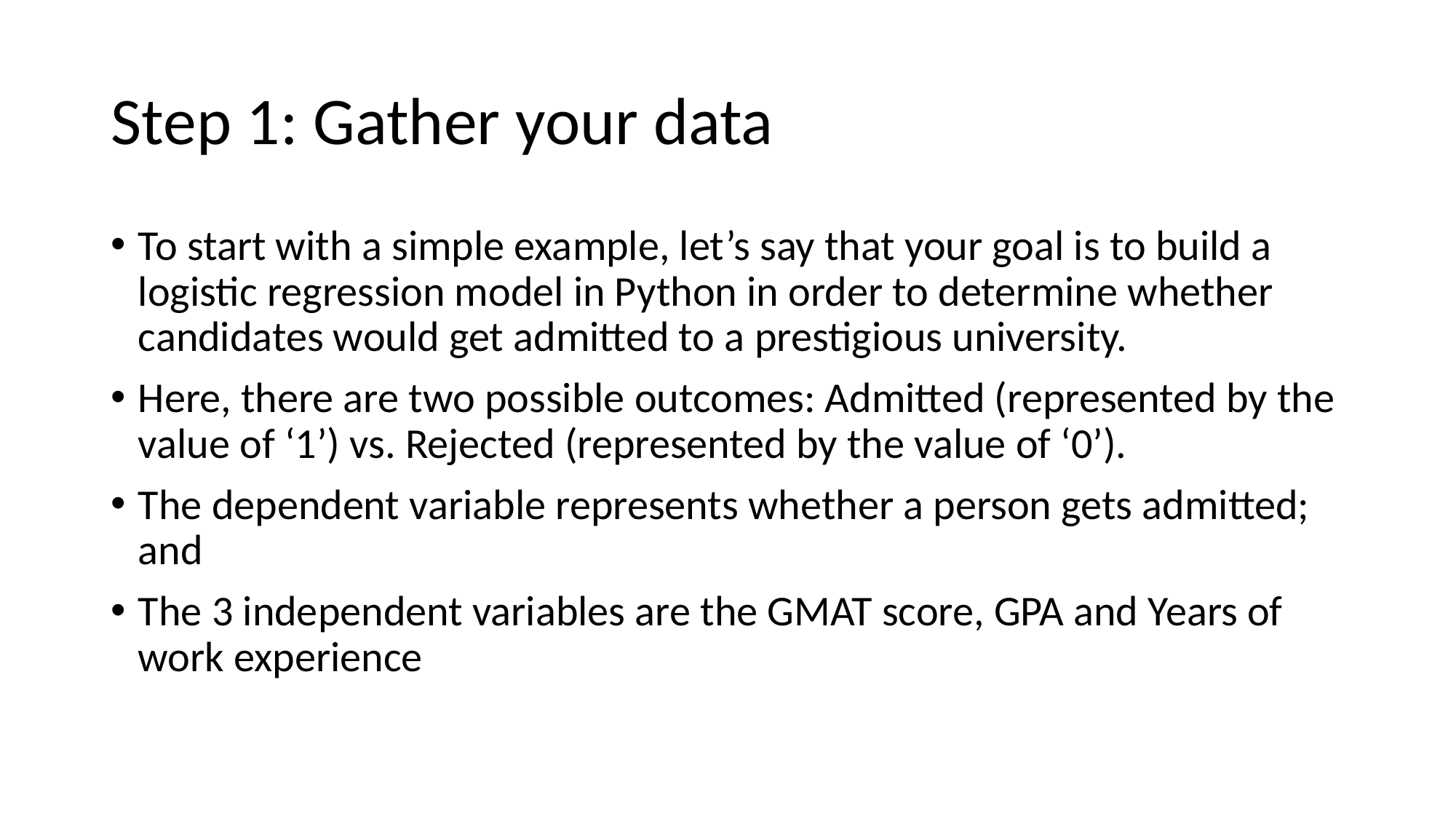

# Step 1: Gather your data
To start with a simple example, let’s say that your goal is to build a logistic regression model in Python in order to determine whether candidates would get admitted to a prestigious university.
Here, there are two possible outcomes: Admitted (represented by the value of ‘1’) vs. Rejected (represented by the value of ‘0’).
The dependent variable represents whether a person gets admitted; and
The 3 independent variables are the GMAT score, GPA and Years of work experience